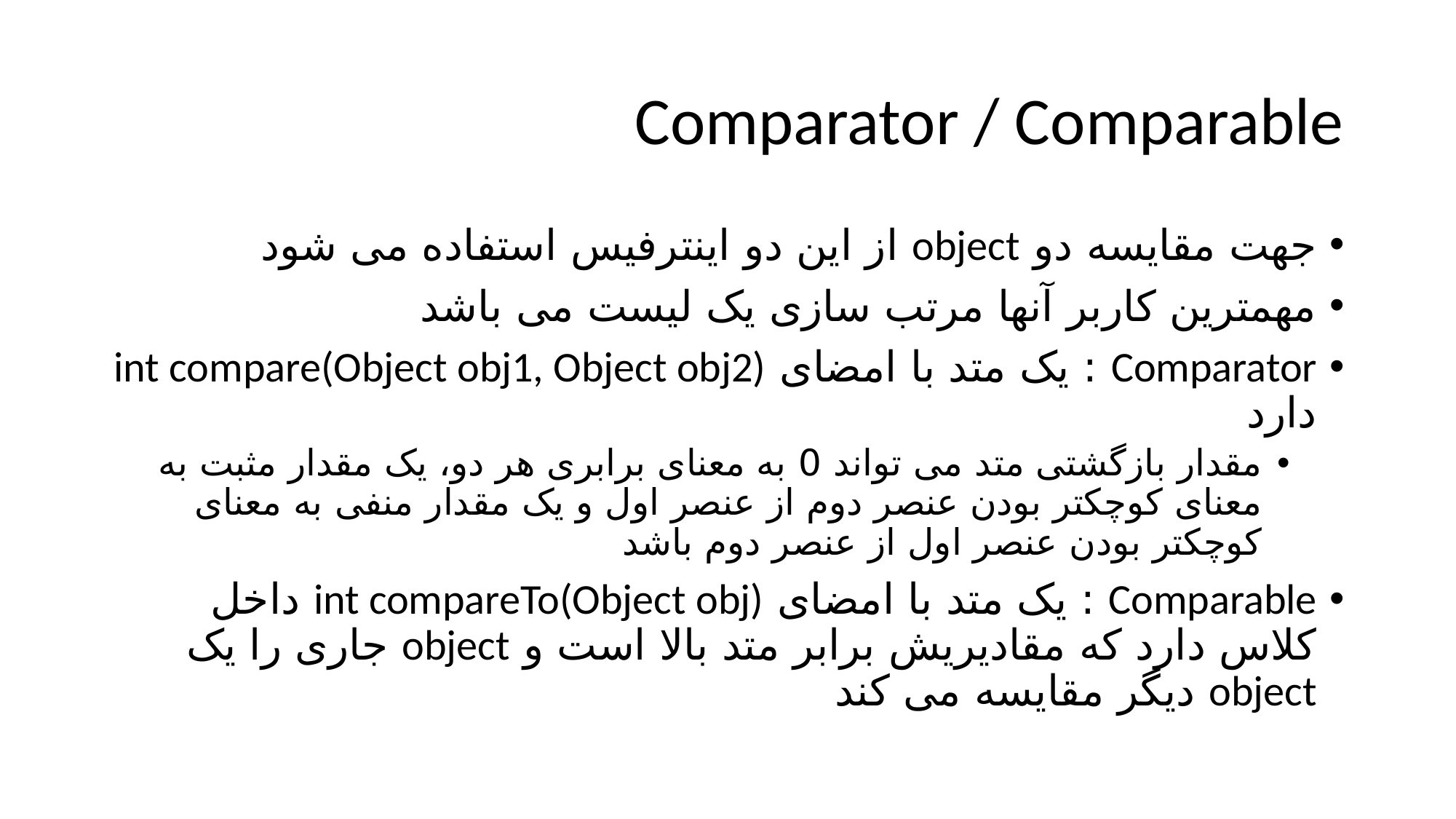

# Comparator / Comparable
جهت مقایسه دو object از این دو اینترفیس استفاده می شود
مهمترین کاربر آنها مرتب سازی یک لیست می باشد
Comparator : یک متد با امضای int compare(Object obj1, Object obj2) دارد
مقدار بازگشتی متد می تواند 0 به معنای برابری هر دو، یک مقدار مثبت به معنای کوچکتر بودن عنصر دوم از عنصر اول و یک مقدار منفی به معنای کوچکتر بودن عنصر اول از عنصر دوم باشد
Comparable : یک متد با امضای int compareTo(Object obj) داخل کلاس دارد که مقادیریش برابر متد بالا است و object جاری را یک object دیگر مقایسه می کند